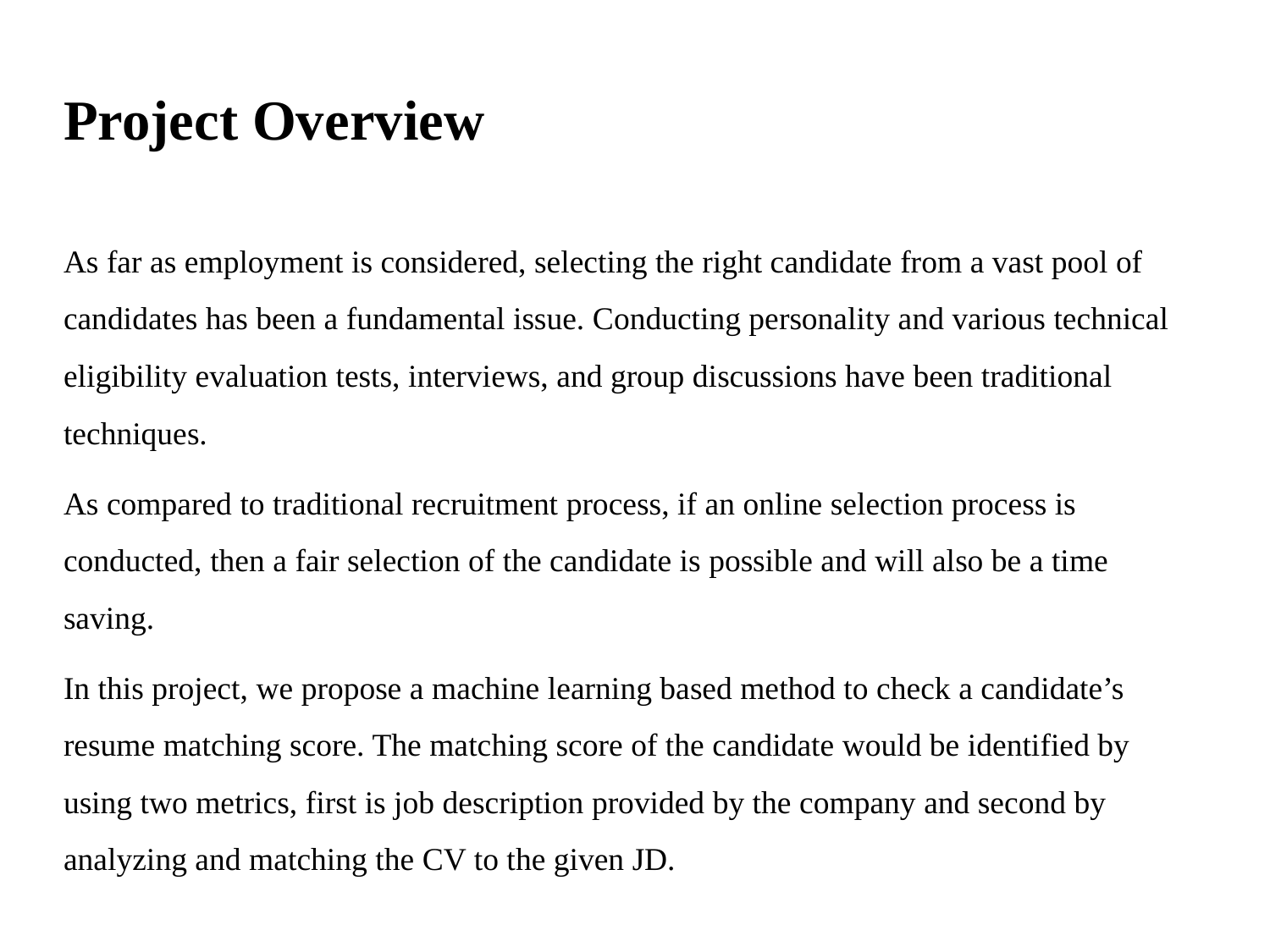

# Project Overview
As far as employment is considered, selecting the right candidate from a vast pool of candidates has been a fundamental issue. Conducting personality and various technical eligibility evaluation tests, interviews, and group discussions have been traditional techniques.
As compared to traditional recruitment process, if an online selection process is conducted, then a fair selection of the candidate is possible and will also be a time saving.
In this project, we propose a machine learning based method to check a candidate’s resume matching score. The matching score of the candidate would be identified by using two metrics, first is job description provided by the company and second by analyzing and matching the CV to the given JD.